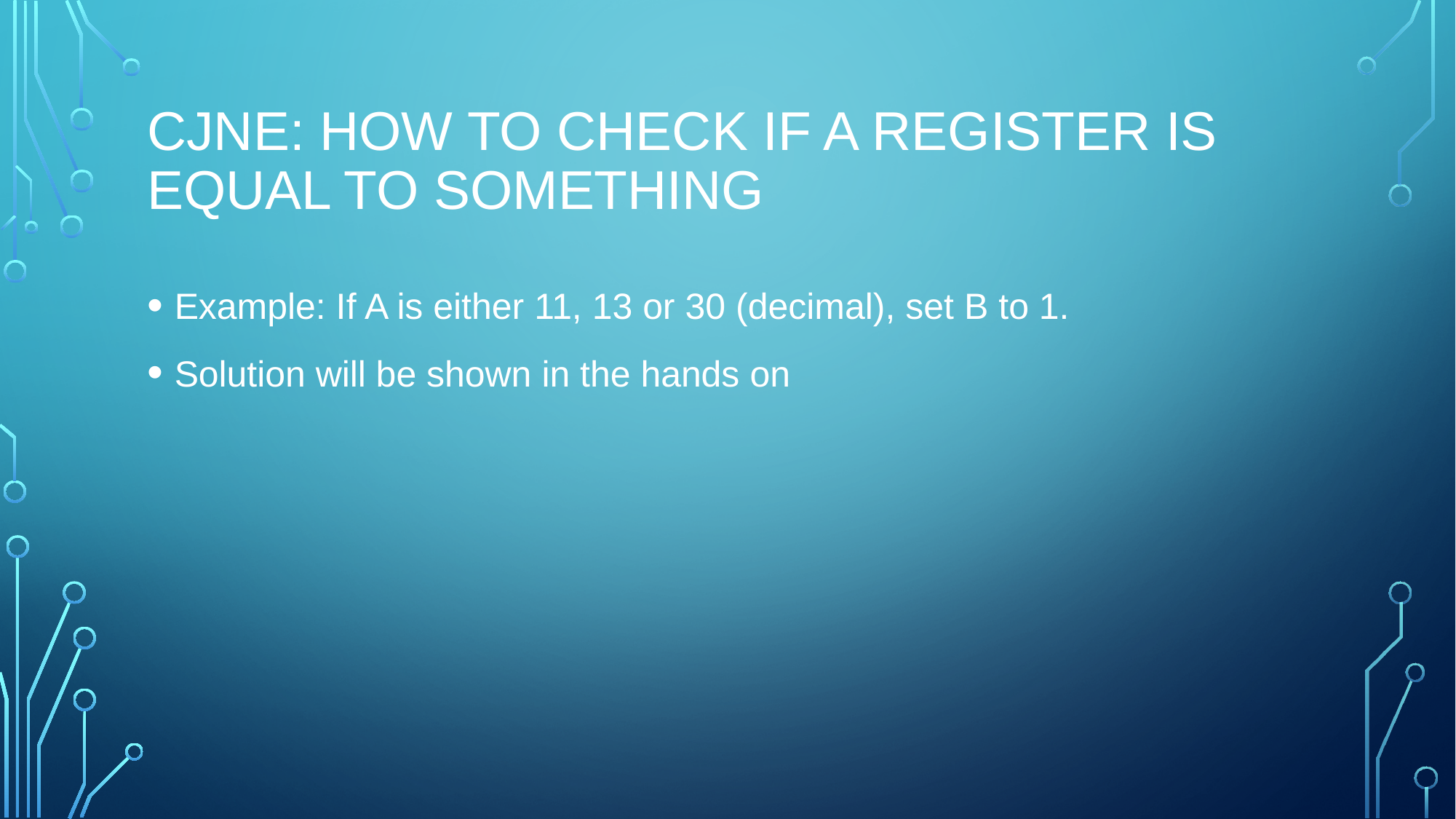

# CJNE: how to check if a register is equal to something
Example: If A is either 11, 13 or 30 (decimal), set B to 1.
Solution will be shown in the hands on